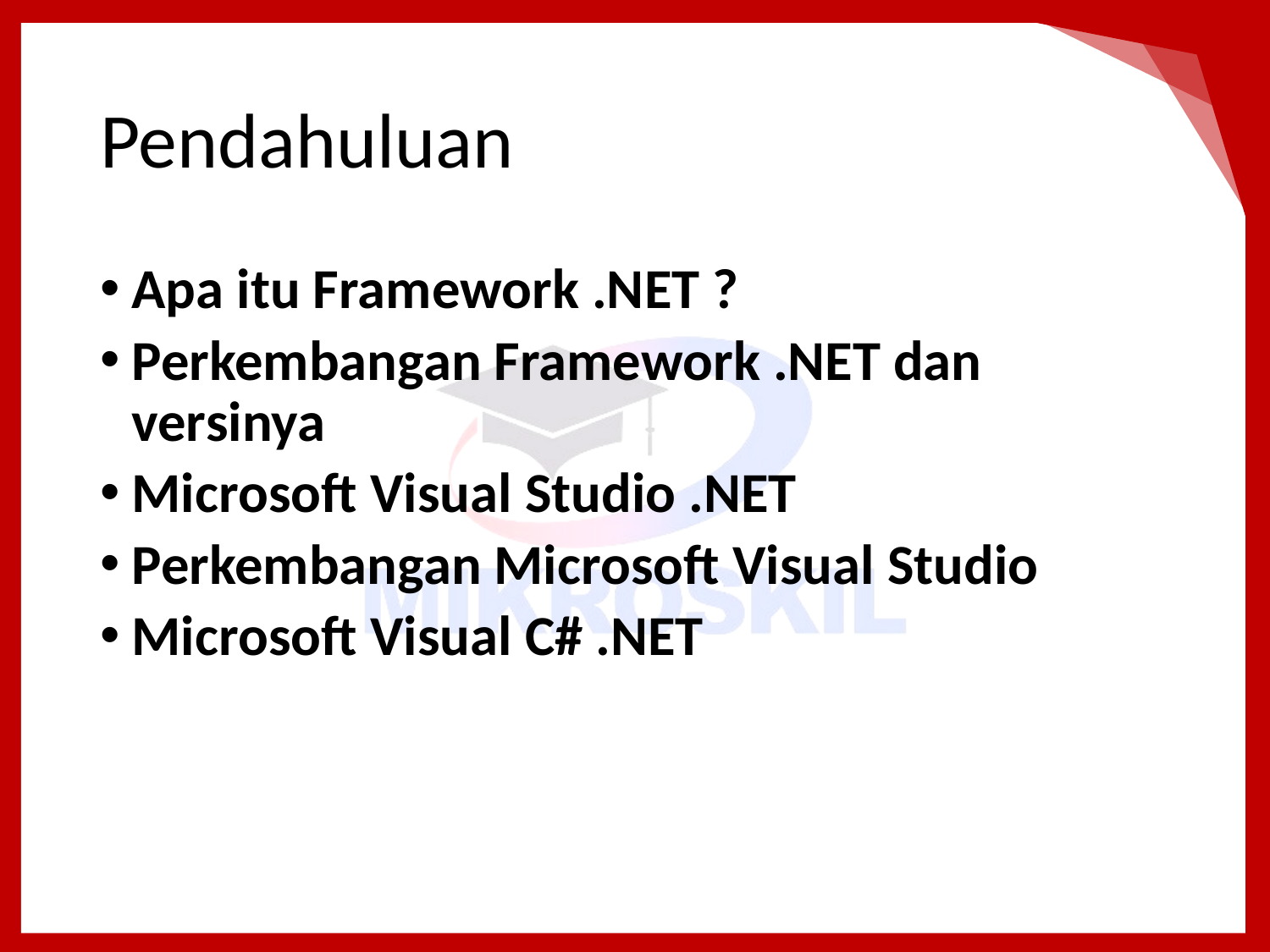

# Pendahuluan
Apa itu Framework .NET ?
Perkembangan Framework .NET dan versinya
Microsoft Visual Studio .NET
Perkembangan Microsoft Visual Studio
Microsoft Visual C# .NET